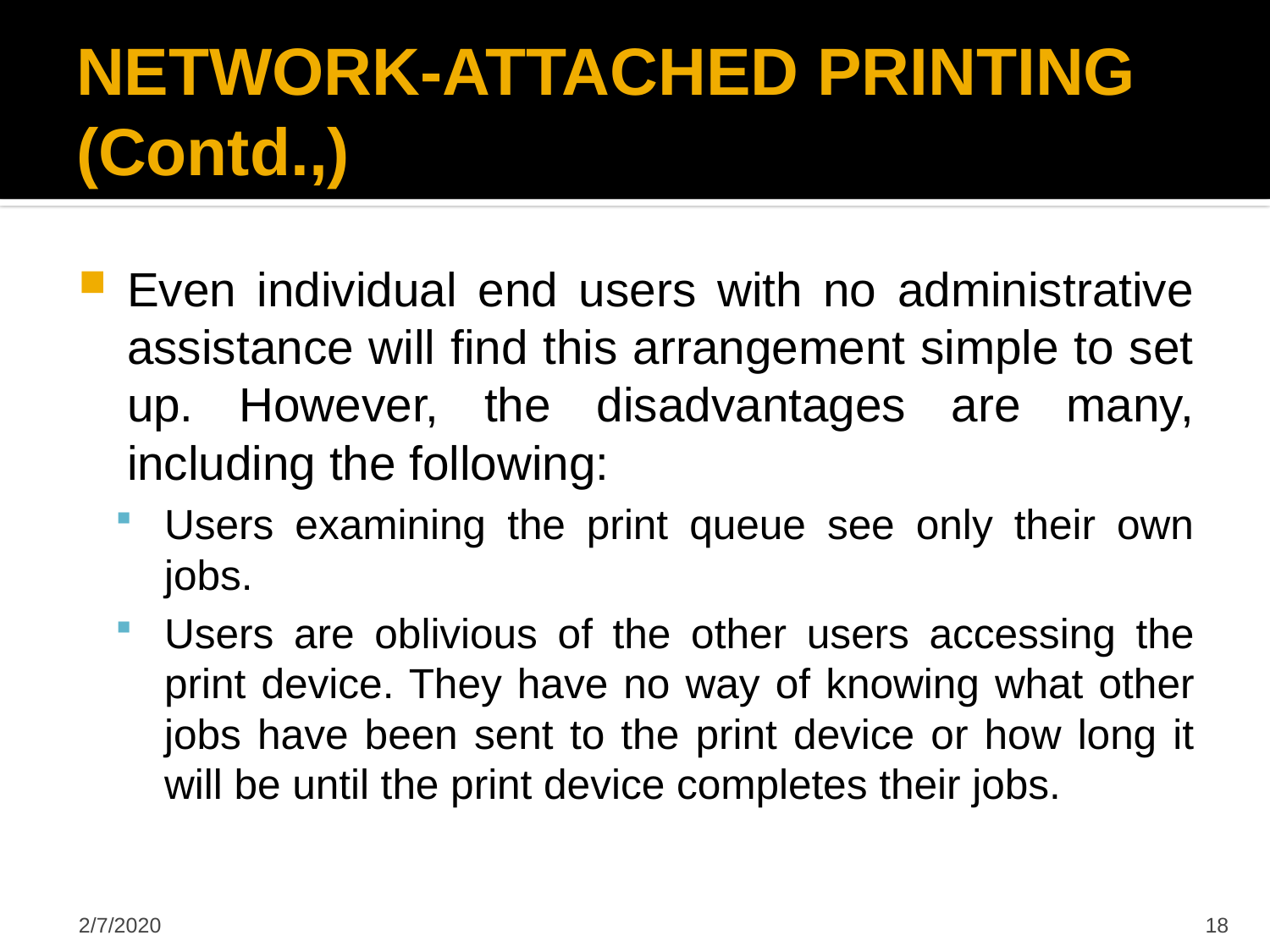

# NETWORK-ATTACHED PRINTING (Contd.,)
Even individual end users with no administrative assistance will find this arrangement simple to set up. However, the disadvantages are many, including the following:
Users examining the print queue see only their own jobs.
Users are oblivious of the other users accessing the print device. They have no way of knowing what other jobs have been sent to the print device or how long it will be until the print device completes their jobs.
2/7/2020
18